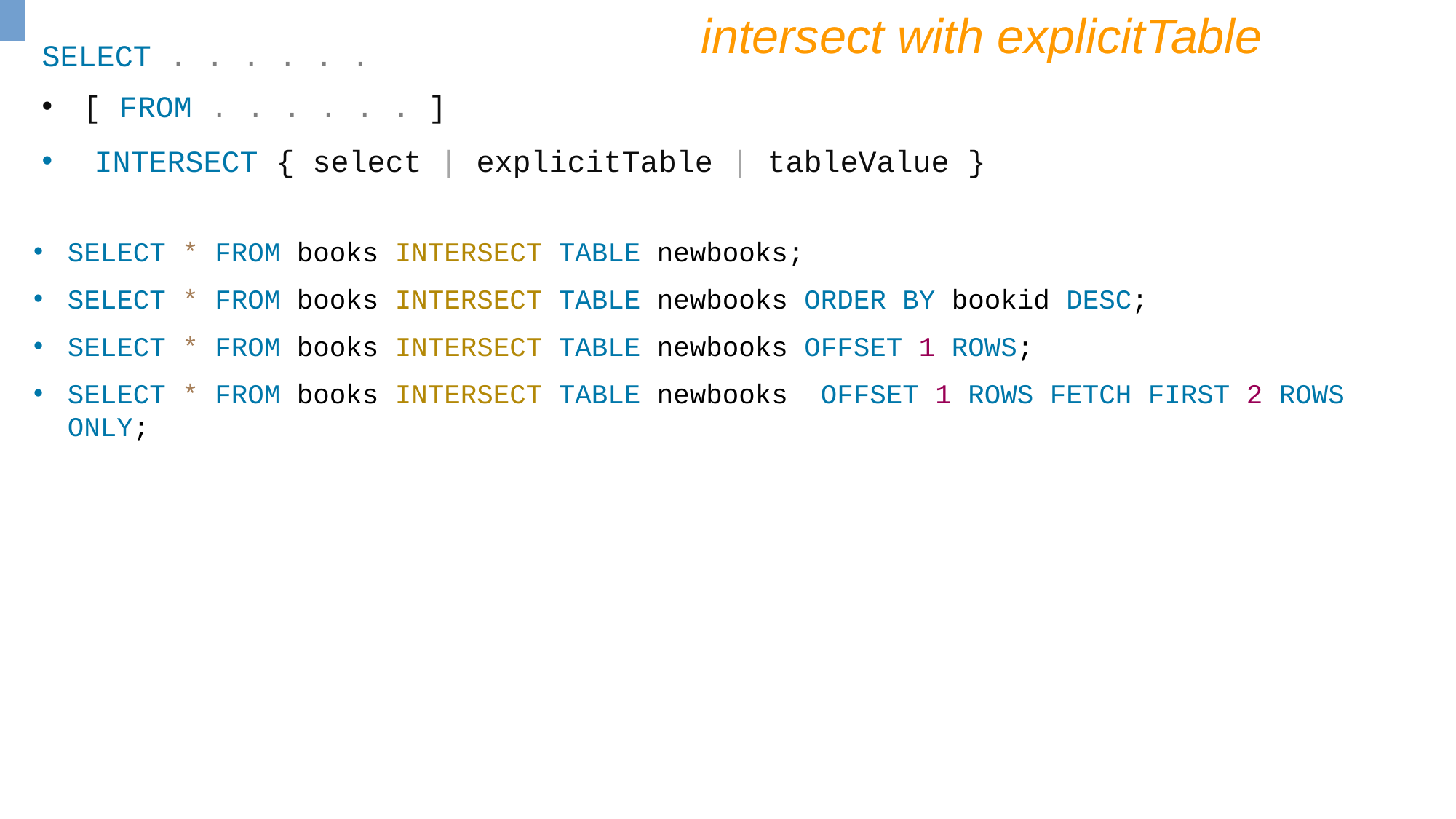

intersect with explicitTable
SELECT . . . . . .

[ FROM . . . . . . ]
 INTERSECT { select | explicitTable | tableValue }
SELECT * FROM books INTERSECT TABLE newbooks;

SELECT * FROM books INTERSECT TABLE newbooks ORDER BY bookid DESC;

SELECT * FROM books INTERSECT TABLE newbooks OFFSET 1 ROWS;

SELECT * FROM books INTERSECT TABLE newbooks  OFFSET 1 ROWS FETCH FIRST 2 ROWS ONLY;